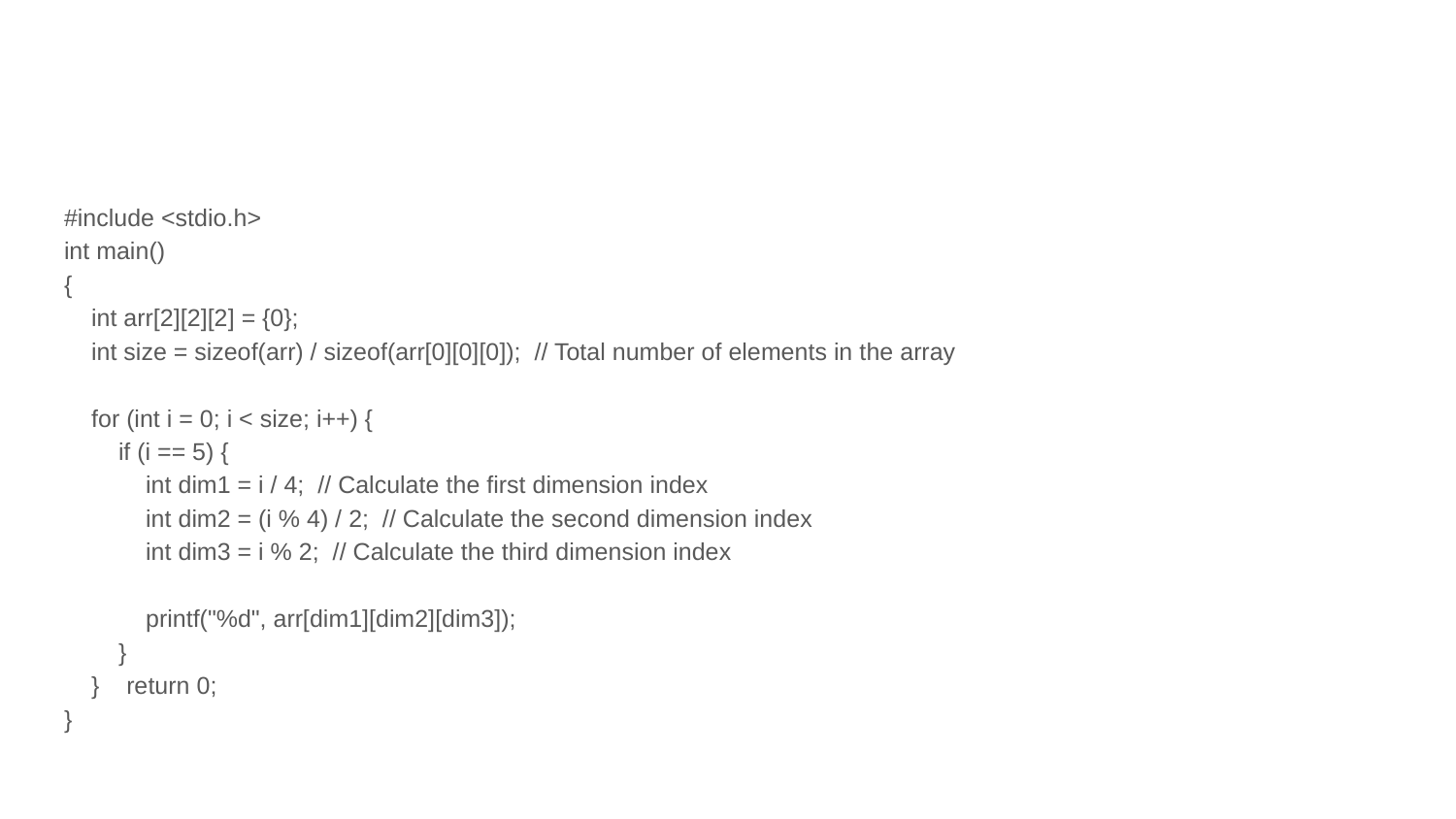

#
#include <stdio.h>
int main()
{
    int arr[2][2][2] = {0};
    int size = sizeof(arr) / sizeof(arr[0][0][0]);  // Total number of elements in the array

    for (int i = 0; i < size; i++) {
        if (i == 5) {
            int dim1 = i / 4;  // Calculate the first dimension index
            int dim2 = (i % 4) / 2;  // Calculate the second dimension index
            int dim3 = i % 2;  // Calculate the third dimension index

            printf("%d", arr[dim1][dim2][dim3]);
        }
    }    return 0;
}